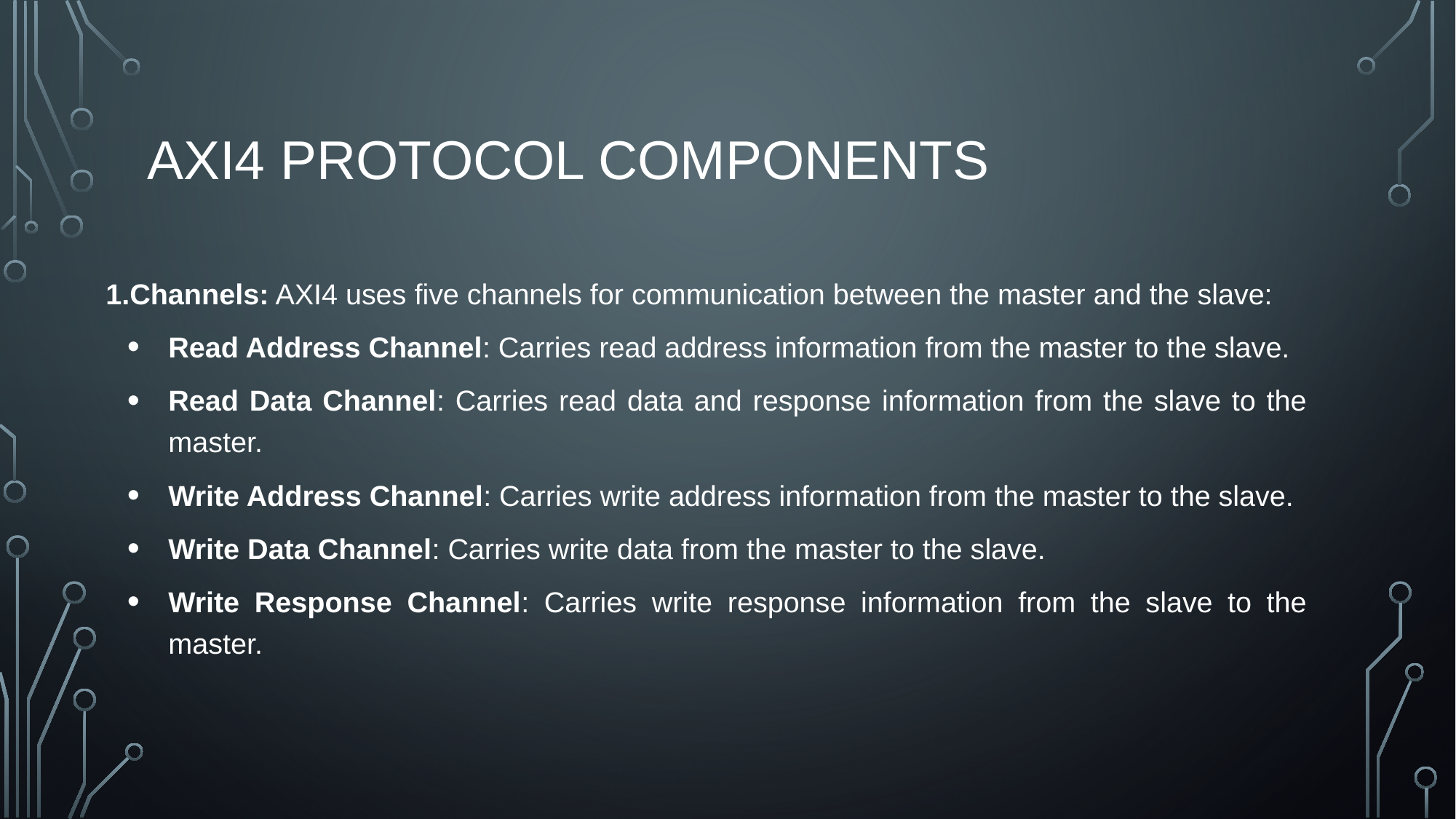

# AXI4 Protocol Components
1.Channels: AXI4 uses five channels for communication between the master and the slave:
Read Address Channel: Carries read address information from the master to the slave.
Read Data Channel: Carries read data and response information from the slave to the master.
Write Address Channel: Carries write address information from the master to the slave.
Write Data Channel: Carries write data from the master to the slave.
Write Response Channel: Carries write response information from the slave to the master.